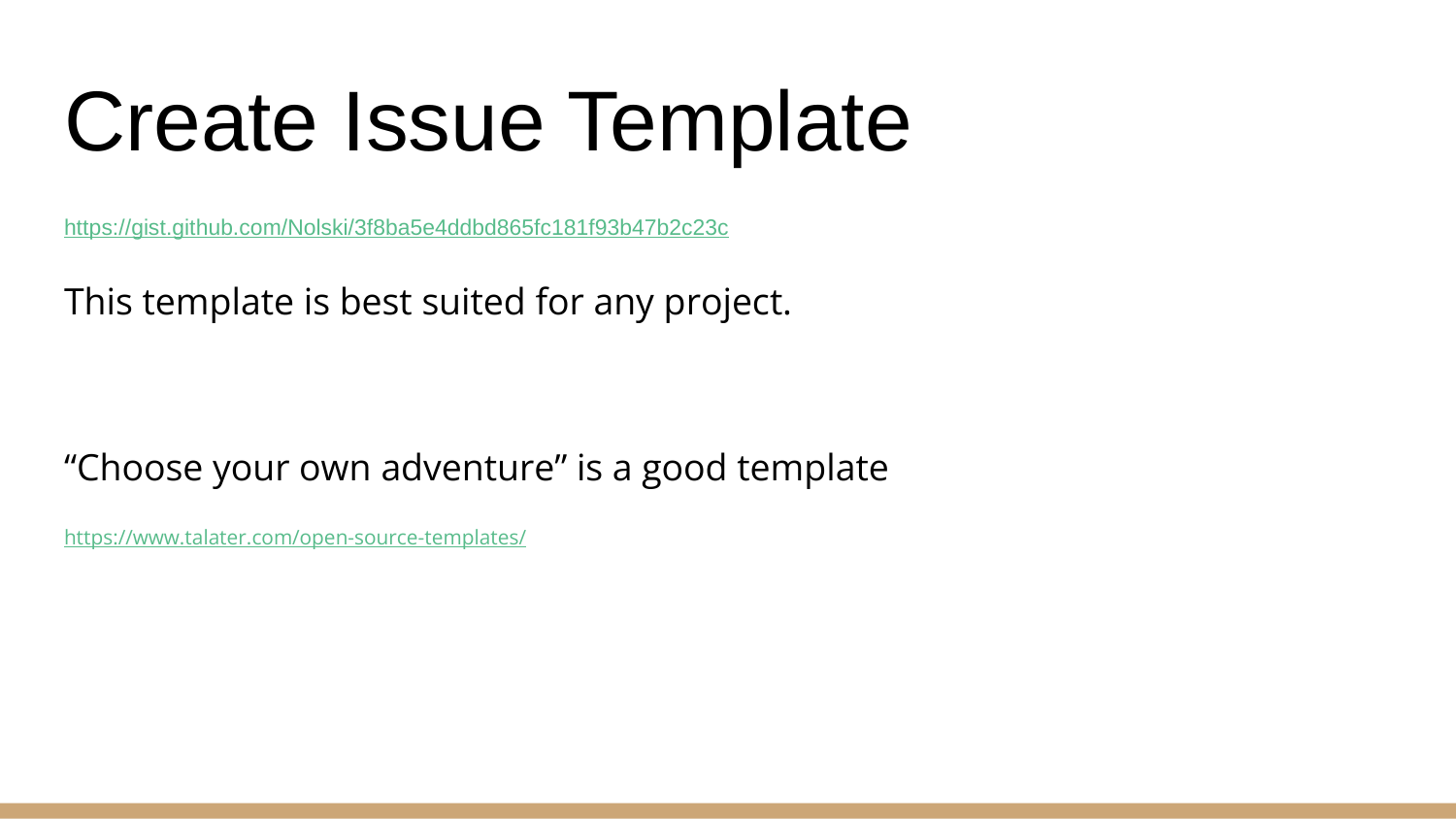

# Create Issue Template
https://gist.github.com/Nolski/3f8ba5e4ddbd865fc181f93b47b2c23c
This template is best suited for any project.

“Choose your own adventure” is a good template
https://www.talater.com/open-source-templates/